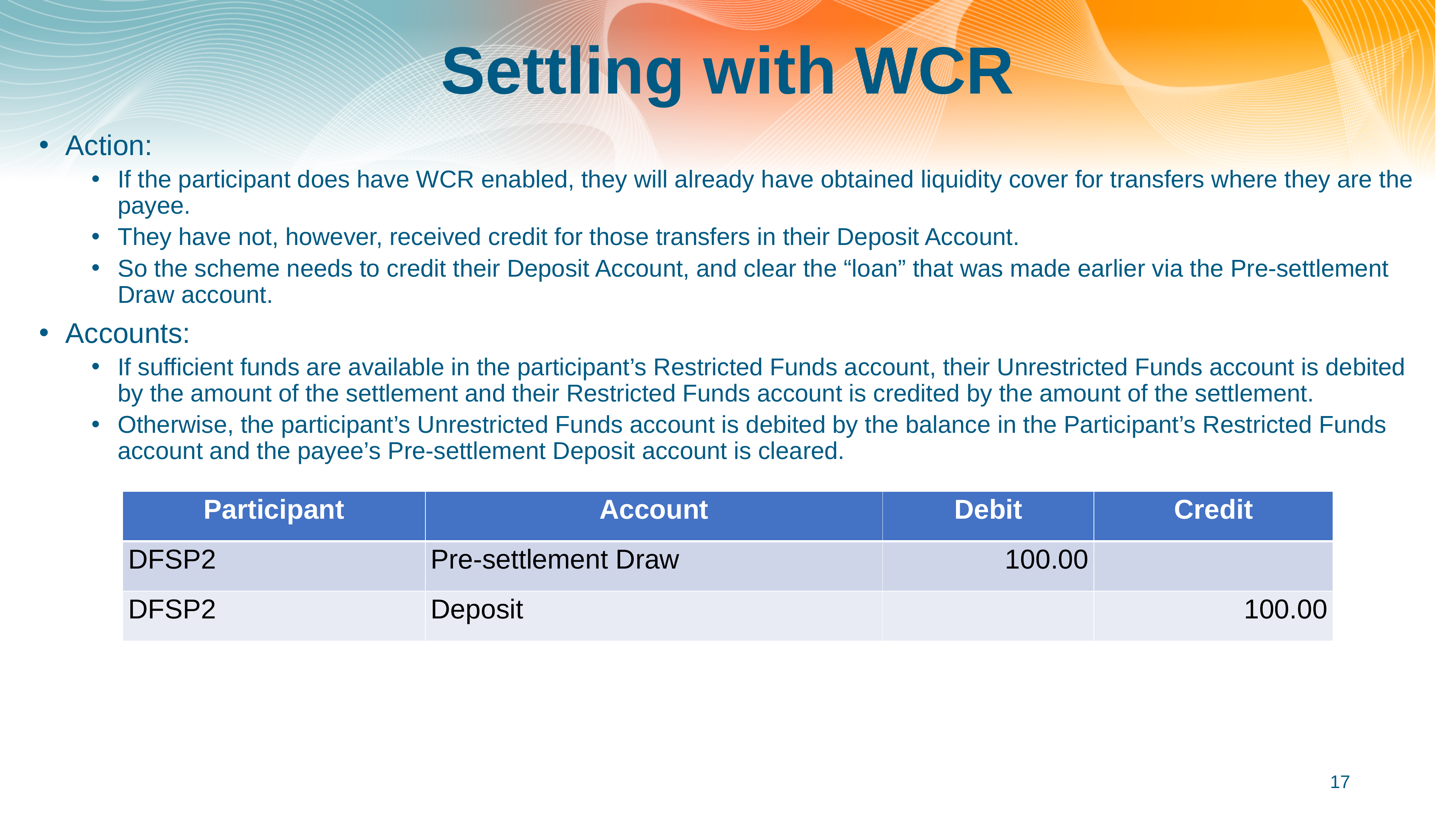

# Settling with WCR
Action:
If the participant does have WCR enabled, they will already have obtained liquidity cover for transfers where they are the payee.
They have not, however, received credit for those transfers in their Deposit Account.
So the scheme needs to credit their Deposit Account, and clear the “loan” that was made earlier via the Pre-settlement Draw account.
Accounts:
If sufficient funds are available in the participant’s Restricted Funds account, their Unrestricted Funds account is debited by the amount of the settlement and their Restricted Funds account is credited by the amount of the settlement.
Otherwise, the participant’s Unrestricted Funds account is debited by the balance in the Participant’s Restricted Funds account and the payee’s Pre-settlement Deposit account is cleared.
| Participant | Account | Debit | Credit |
| --- | --- | --- | --- |
| DFSP2 | Pre-settlement Draw | 100.00 |  |
| DFSP2 | Deposit |  | 100.00 |
17